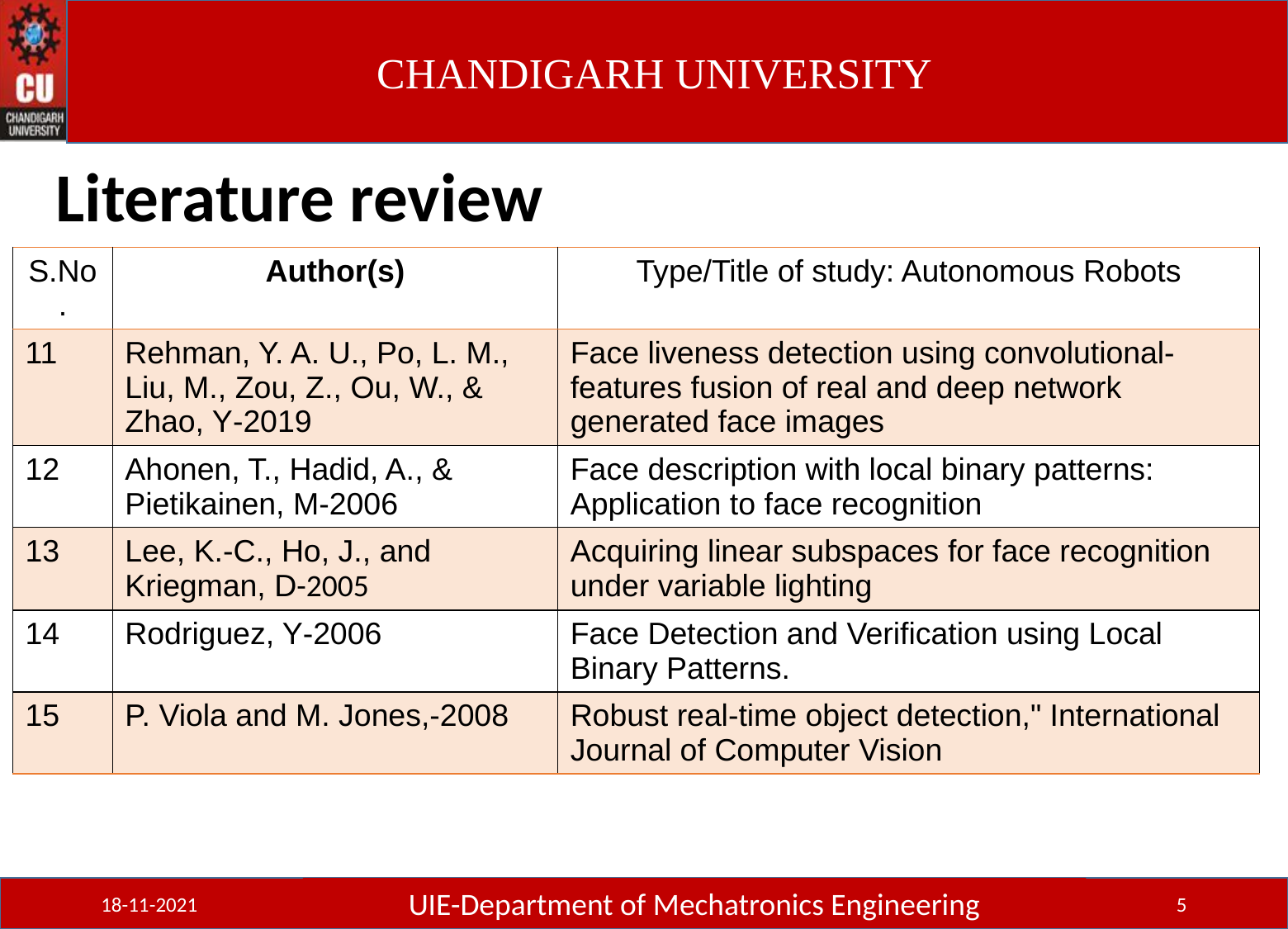

# Literature review
| S.No. | Author(s) | Type/Title of study: Autonomous Robots |
| --- | --- | --- |
| 11 | Rehman, Y. A. U., Po, L. M., Liu, M., Zou, Z., Ou, W., & Zhao, Y-2019 | Face liveness detection using convolutional-features fusion of real and deep network generated face images |
| 12 | Ahonen, T., Hadid, A., & Pietikainen, M-2006 | Face description with local binary patterns: Application to face recognition |
| 13 | Lee, K.-C., Ho, J., and Kriegman, D-2005 | Acquiring linear subspaces for face recognition under variable lighting |
| 14 | Rodriguez, Y-2006 | Face Detection and Verification using Local Binary Patterns. |
| 15 | P. Viola and M. Jones,-2008 | Robust real-time object detection," International Journal of Computer Vision |
UIE-Department of Mechatronics Engineering
18-11-2021
5